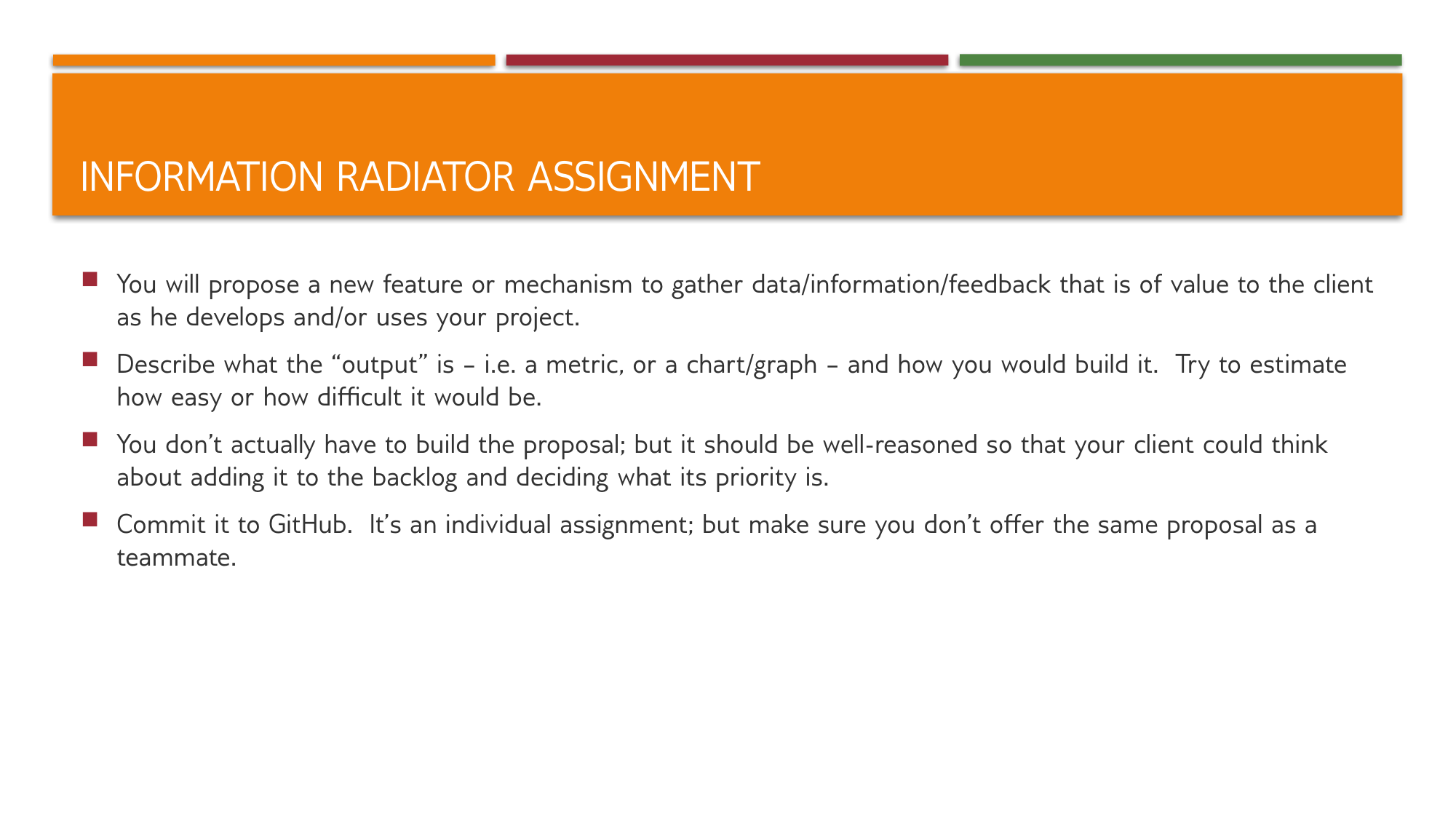

# Information radiator assignment
You will propose a new feature or mechanism to gather data/information/feedback that is of value to the client as he develops and/or uses your project.
Describe what the “output” is – i.e. a metric, or a chart/graph – and how you would build it.  Try to estimate how easy or how difficult it would be.
You don’t actually have to build the proposal; but it should be well-reasoned so that your client could think about adding it to the backlog and deciding what its priority is.
Commit it to GitHub.  It’s an individual assignment; but make sure you don’t offer the same proposal as a teammate.